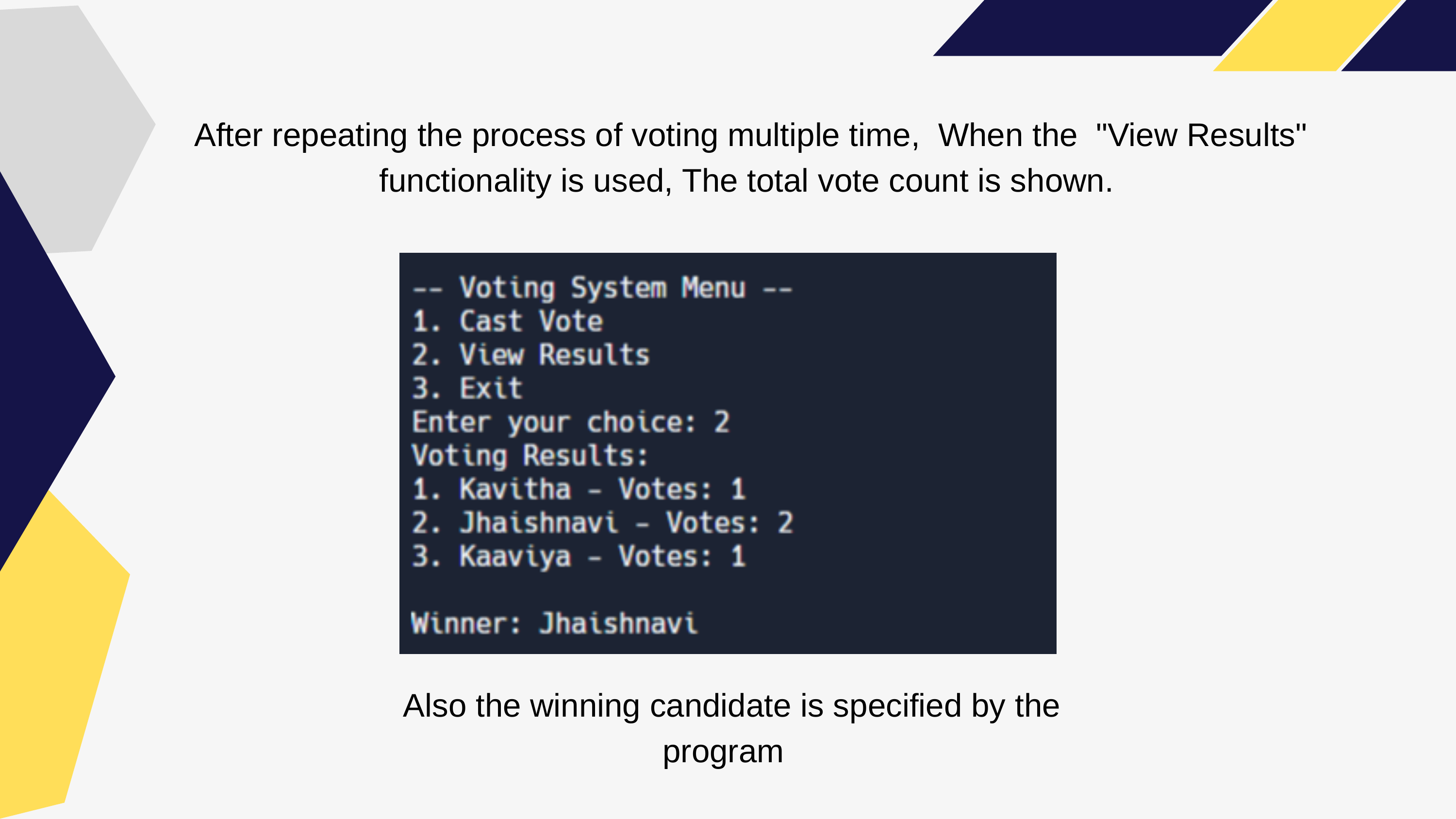

After repeating the process of voting multiple time,  When the  "View Results" functionality is used, The total vote count is shown.

 Also the winning candidate is specified by the program